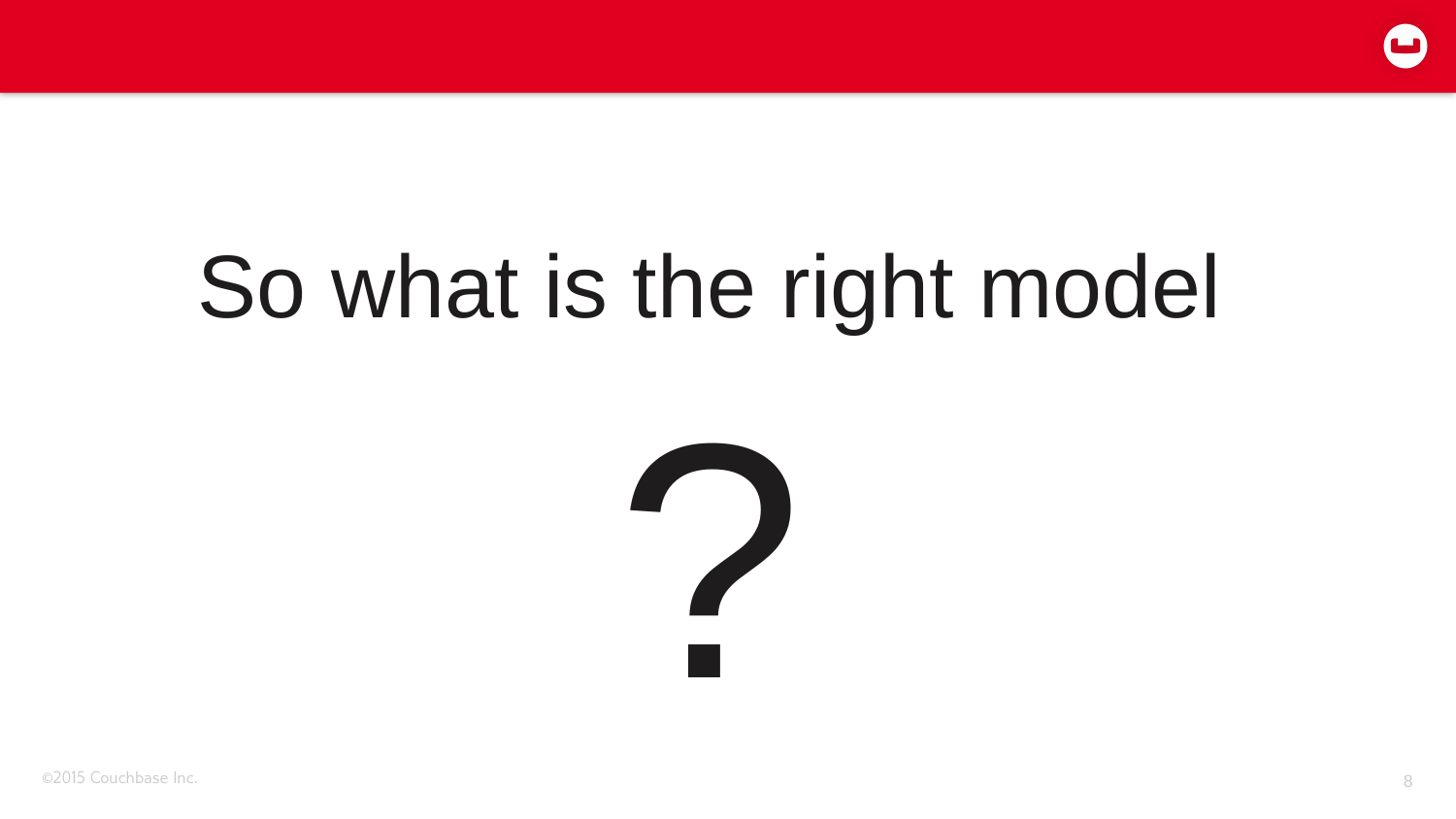

#

So what is the right model
?